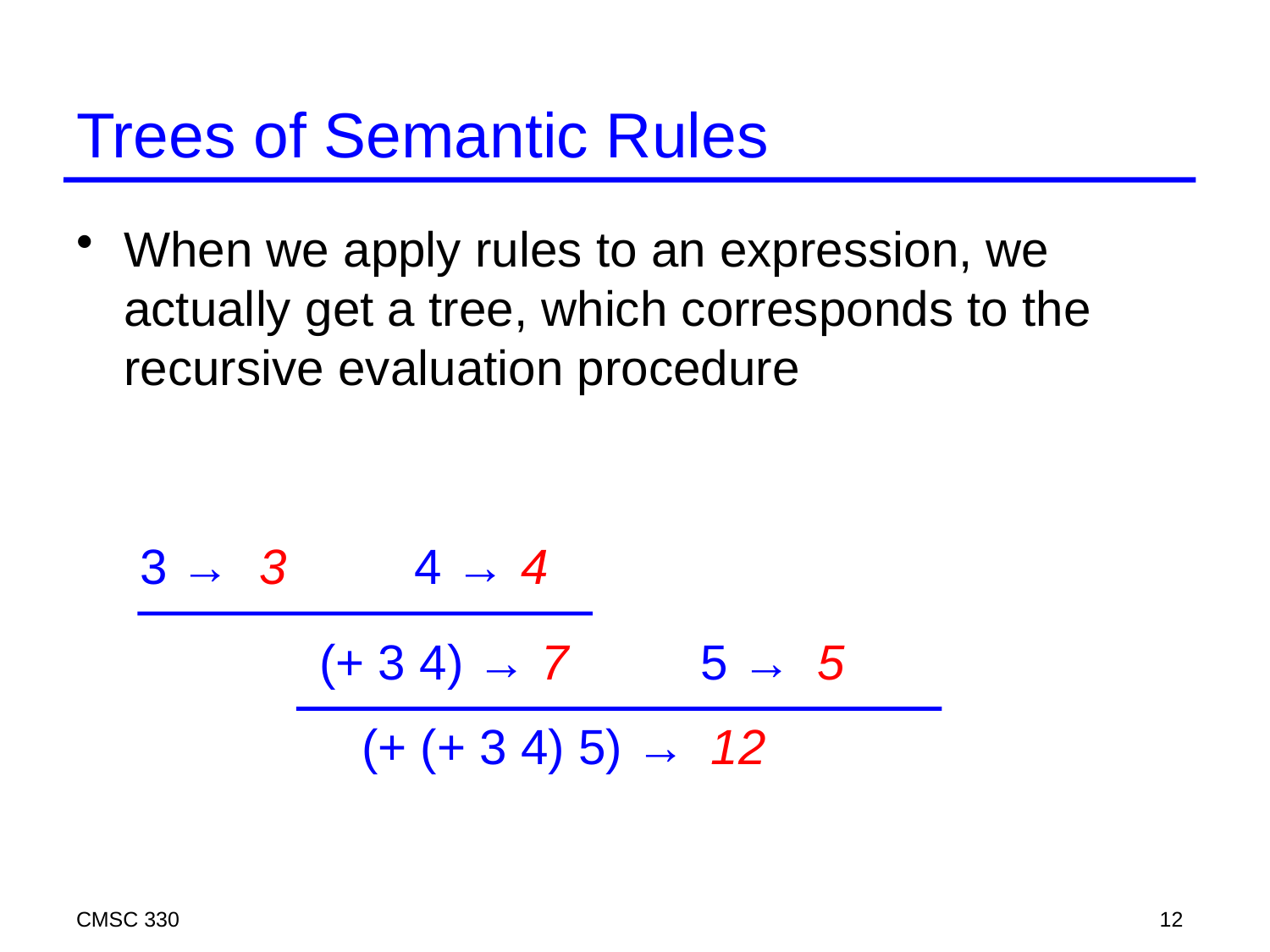

# Trees of Semantic Rules
When we apply rules to an expression, we actually get a tree, which corresponds to the recursive evaluation procedure
3 →
 3
4 →
4

(+ 3 4) →
7
5 →
5

(+ (+ 3 4) 5) →
12
CMSC 330
12